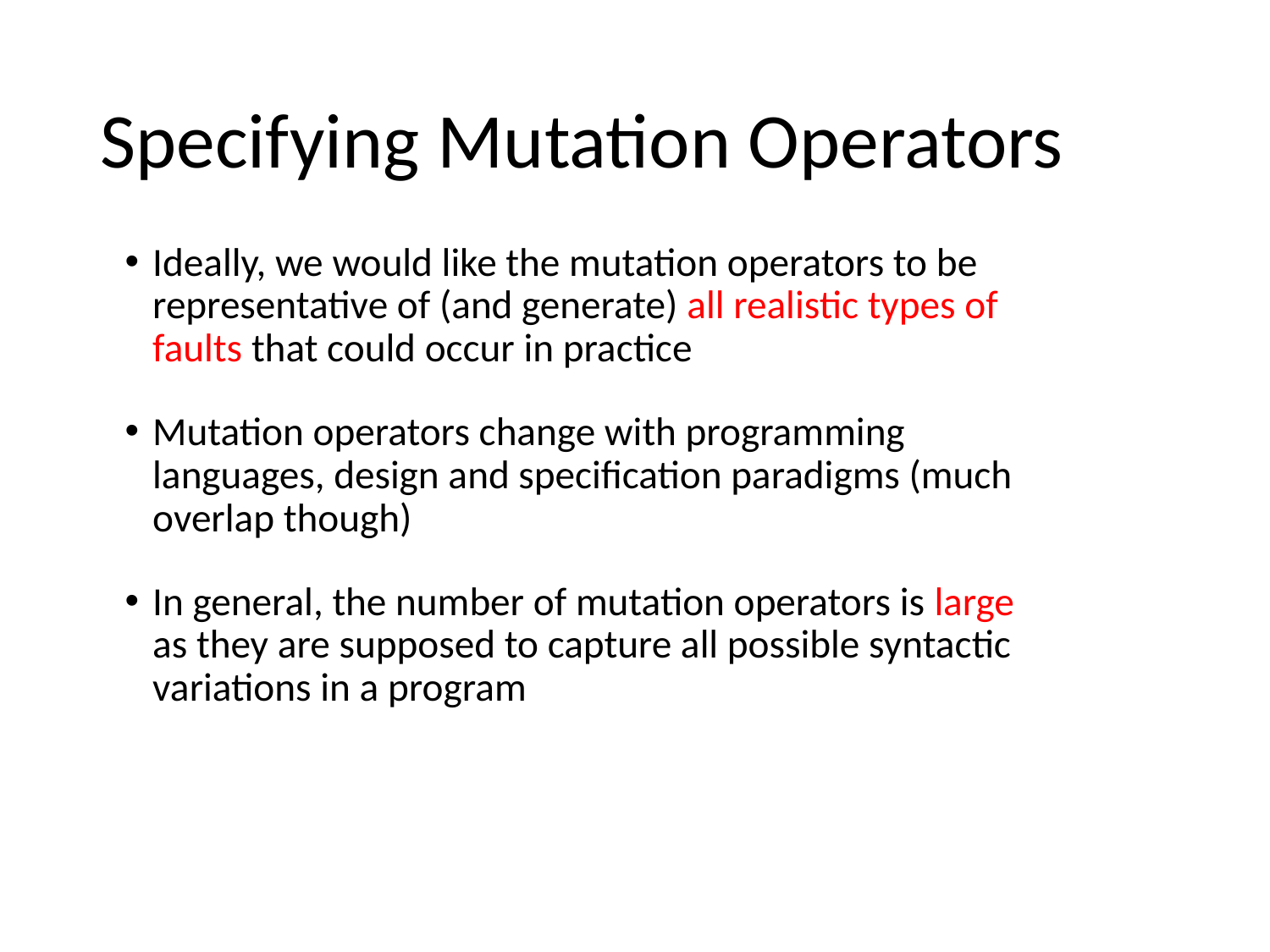

# Specifying Mutation Operators
Ideally, we would like the mutation operators to be representative of (and generate) all realistic types of faults that could occur in practice

Mutation operators change with programming languages, design and specification paradigms (much overlap though)

In general, the number of mutation operators is large as they are supposed to capture all possible syntactic variations in a program